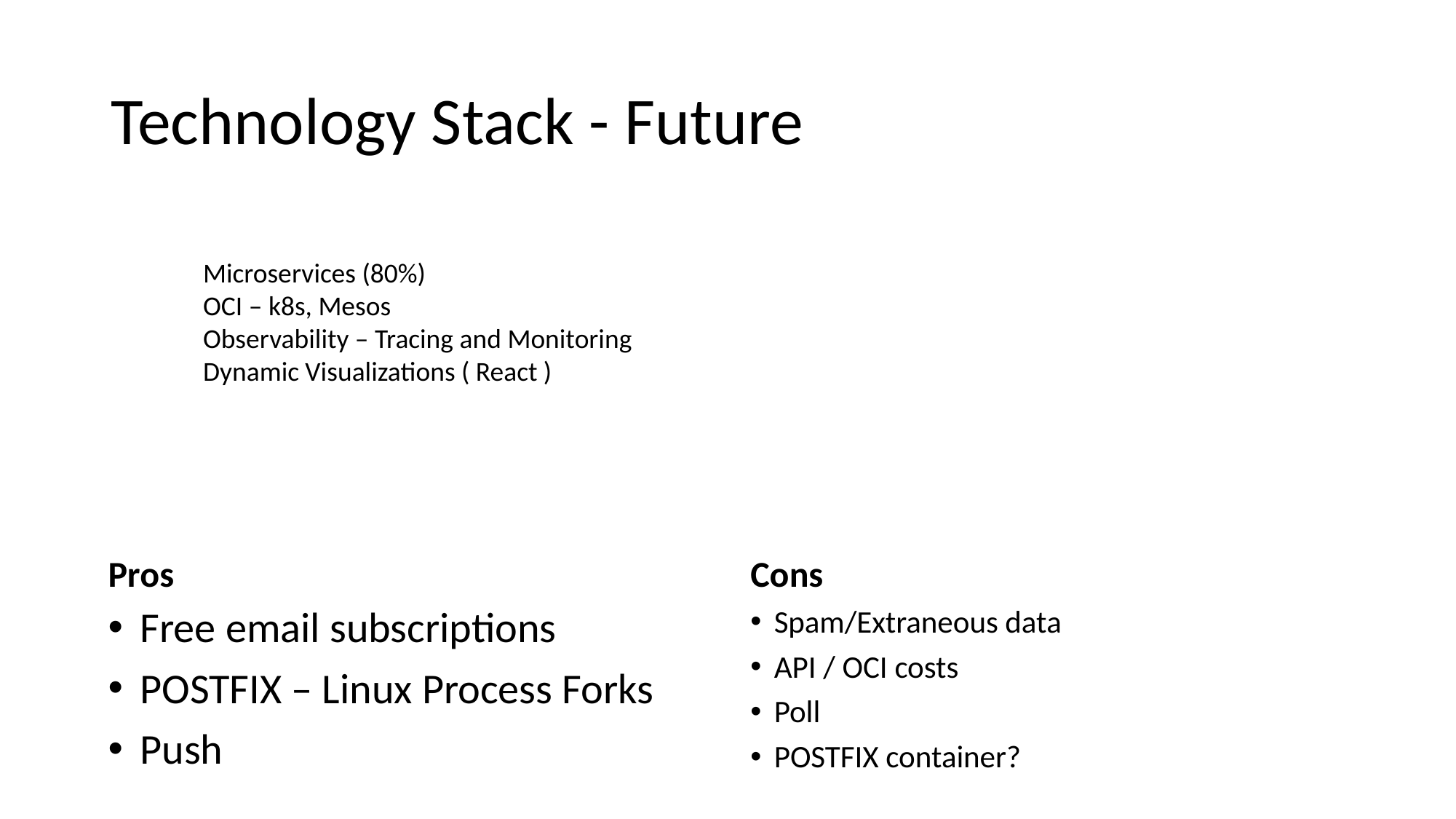

# Technology Stack - Future
Microservices (80%)
OCI – k8s, Mesos
Observability – Tracing and Monitoring
Dynamic Visualizations ( React )
Pros
Cons
Free email subscriptions
POSTFIX – Linux Process Forks
Push
Spam/Extraneous data
API / OCI costs
Poll
POSTFIX container?